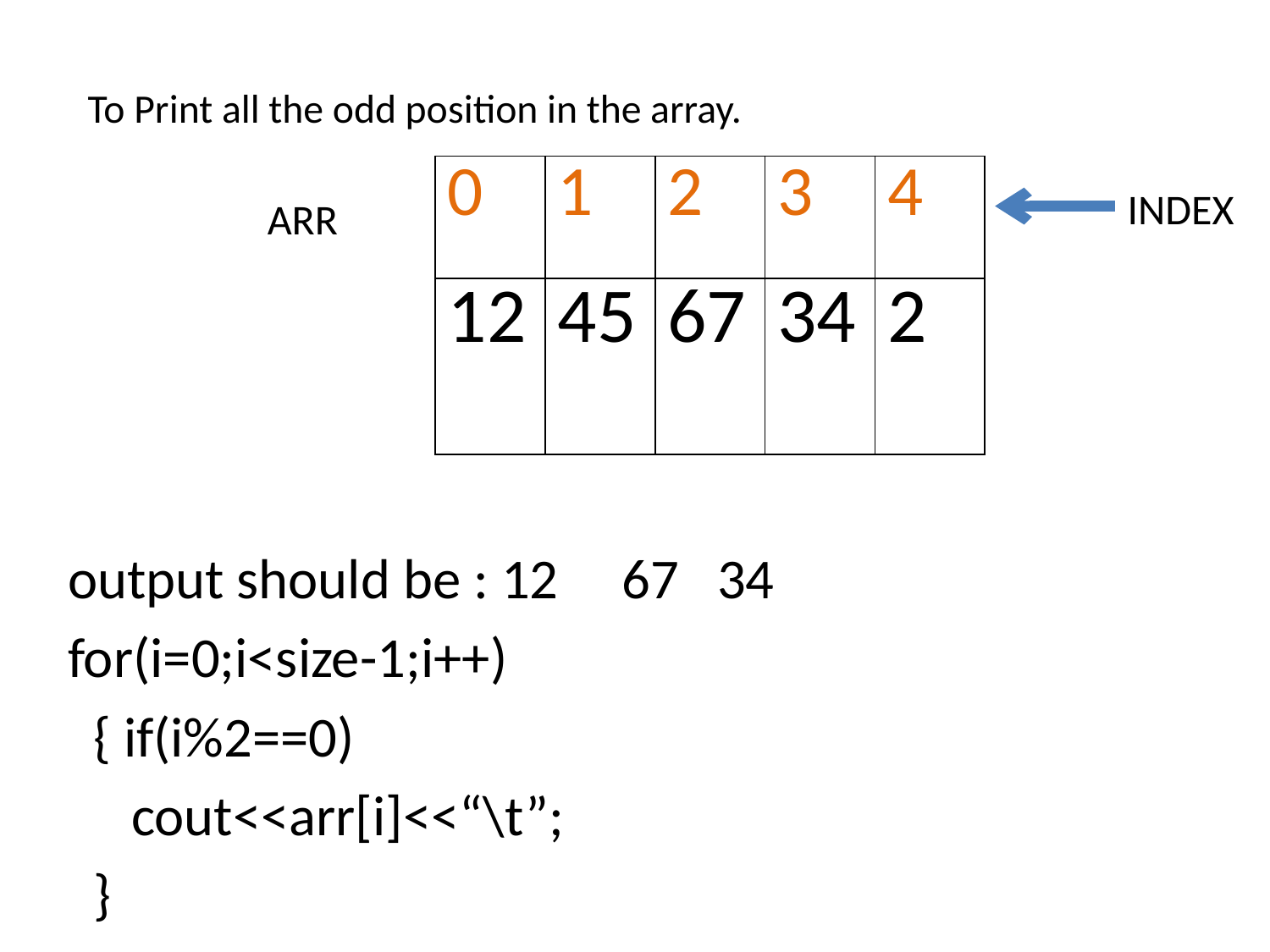

# To Print all the odd position in the array.
| 0 | 1 | 2 | 3 | 4 |
| --- | --- | --- | --- | --- |
| 12 | 45 | 67 | 34 | 2 |
INDEX
ARR
output should be : 12     67   34
for(i=0;i<size-1;i++)
  { if(i%2==0)
     cout<<arr[i]<<“\t”;
  }